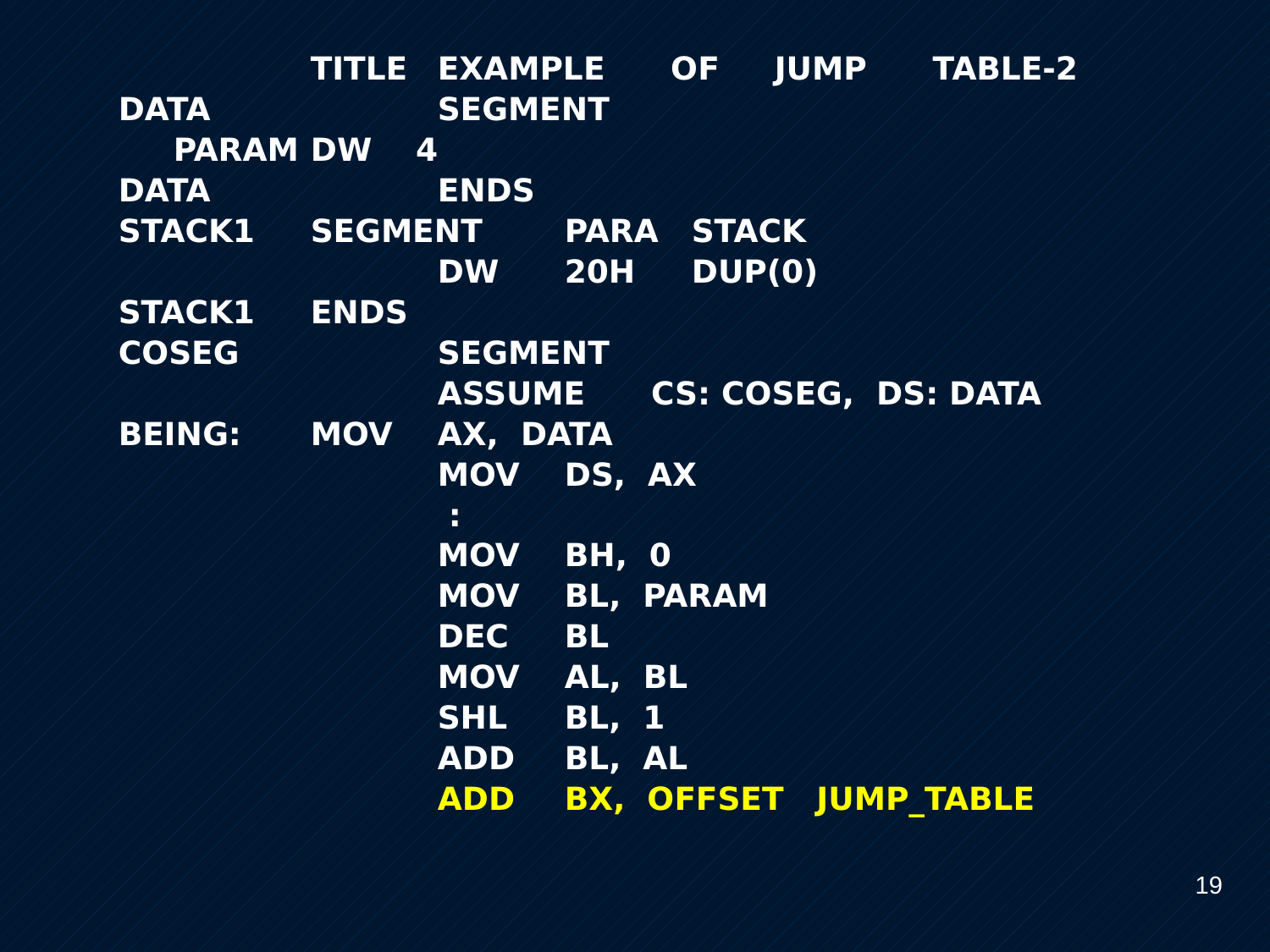

TITLE	EXAMPLE      OF     JUMP      TABLE-2
DATA		SEGMENT
     PARAM	DW    4
DATA		ENDS
STACK1	SEGMENT	PARA	STACK
			DW	20H	DUP(0)
STACK1	ENDS
COSEG		SEGMENT
			ASSUME      CS: COSEG,  DS: DATA
BEING:	MOV	AX,  DATA
			MOV	DS,  AX
			 :
			MOV	BH,  0
			MOV	BL,  PARAM
			DEC	BL
			MOV	AL,  BL
			SHL	BL,  1
			ADD	BL,  AL
			ADD	BX,  OFFSET   JUMP_TABLE
19